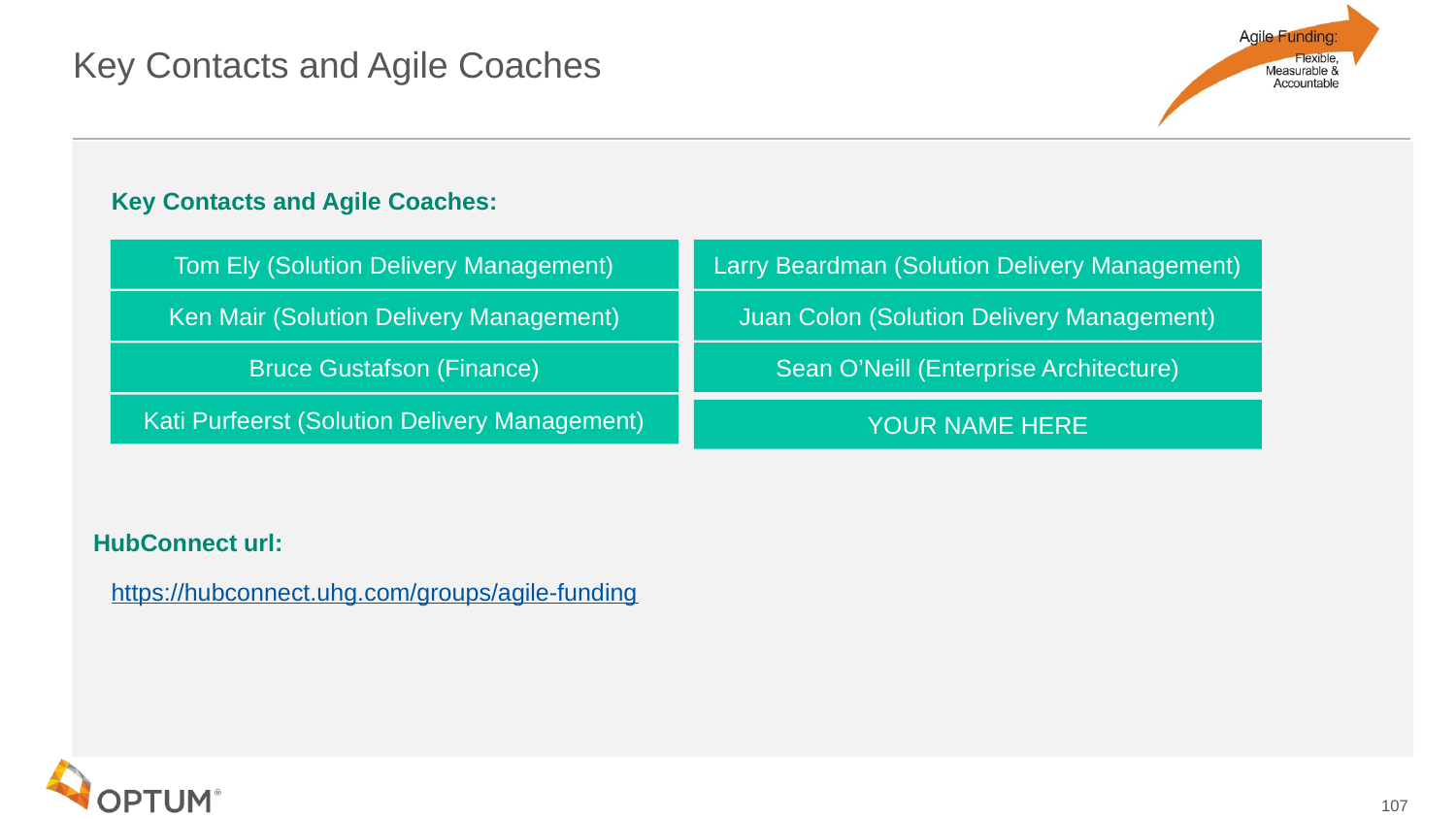

# Key Contacts and Agile Coaches

HubConnect url:
Key Contacts and Agile Coaches:
Tom Ely (Solution Delivery Management)
Larry Beardman (Solution Delivery Management)
Juan Colon (Solution Delivery Management)
Ken Mair (Solution Delivery Management)
Sean O’Neill (Enterprise Architecture)
Bruce Gustafson (Finance)
Kati Purfeerst (Solution Delivery Management)
YOUR NAME HERE
https://hubconnect.uhg.com/groups/agile-funding
107